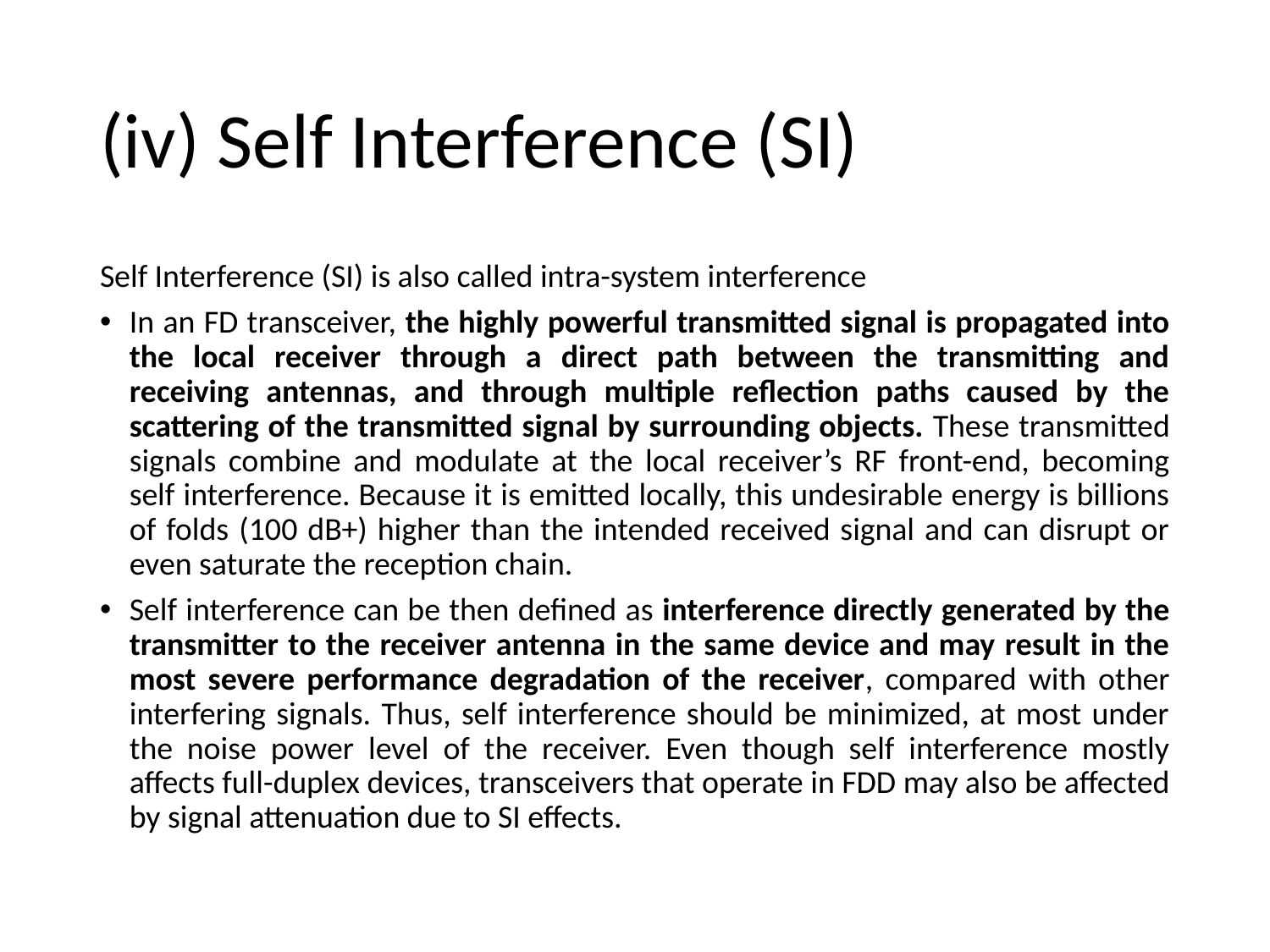

# (iv) Self Interference (SI)
Self Interference (SI) is also called intra-system interference
In an FD transceiver, the highly powerful transmitted signal is propagated into the local receiver through a direct path between the transmitting and receiving antennas, and through multiple reflection paths caused by the scattering of the transmitted signal by surrounding objects. These transmitted signals combine and modulate at the local receiver’s RF front-end, becoming self interference. Because it is emitted locally, this undesirable energy is billions of folds (100 dB+) higher than the intended received signal and can disrupt or even saturate the reception chain.
Self interference can be then defined as interference directly generated by the transmitter to the receiver antenna in the same device and may result in the most severe performance degradation of the receiver, compared with other interfering signals. Thus, self interference should be minimized, at most under the noise power level of the receiver. Even though self interference mostly affects full-duplex devices, transceivers that operate in FDD may also be affected by signal attenuation due to SI effects.